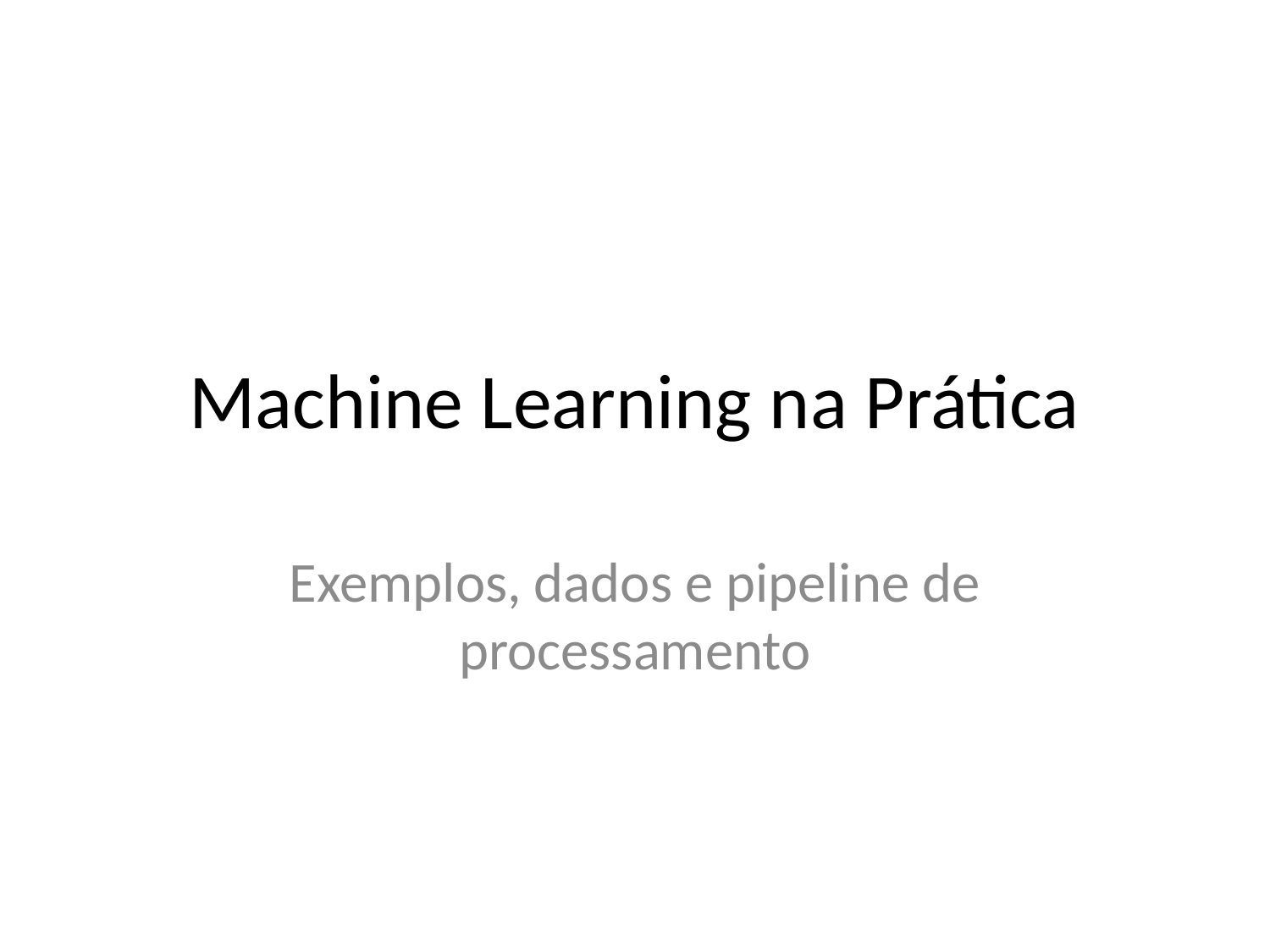

# Machine Learning na Prática
Exemplos, dados e pipeline de processamento